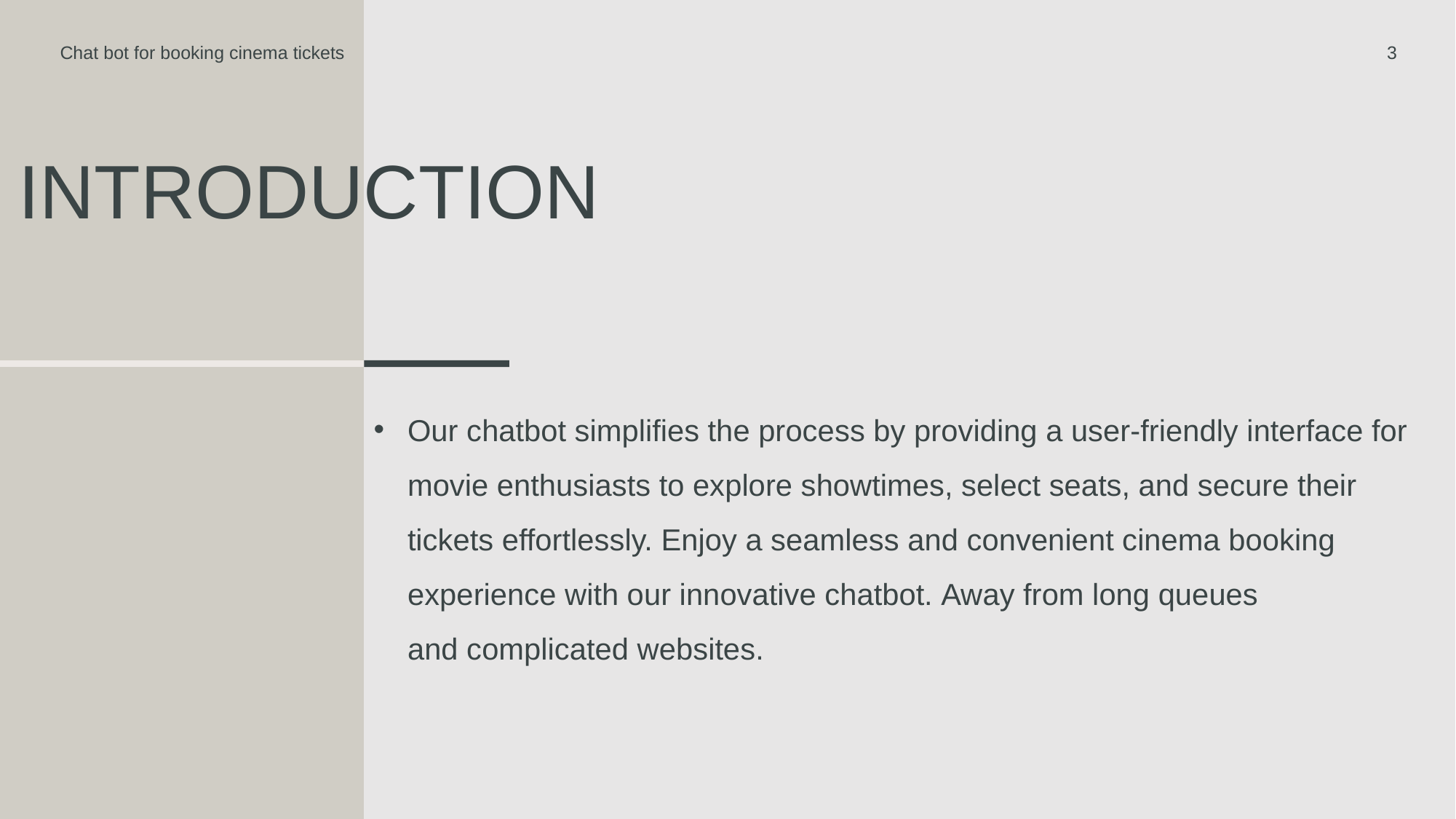

Chat bot for booking cinema tickets
3
# Introduction
Our chatbot simplifies the process by providing a user-friendly interface for movie enthusiasts to explore showtimes, select seats, and secure their tickets effortlessly. Enjoy a seamless and convenient cinema booking experience with our innovative chatbot. Away from long queues and complicated websites.